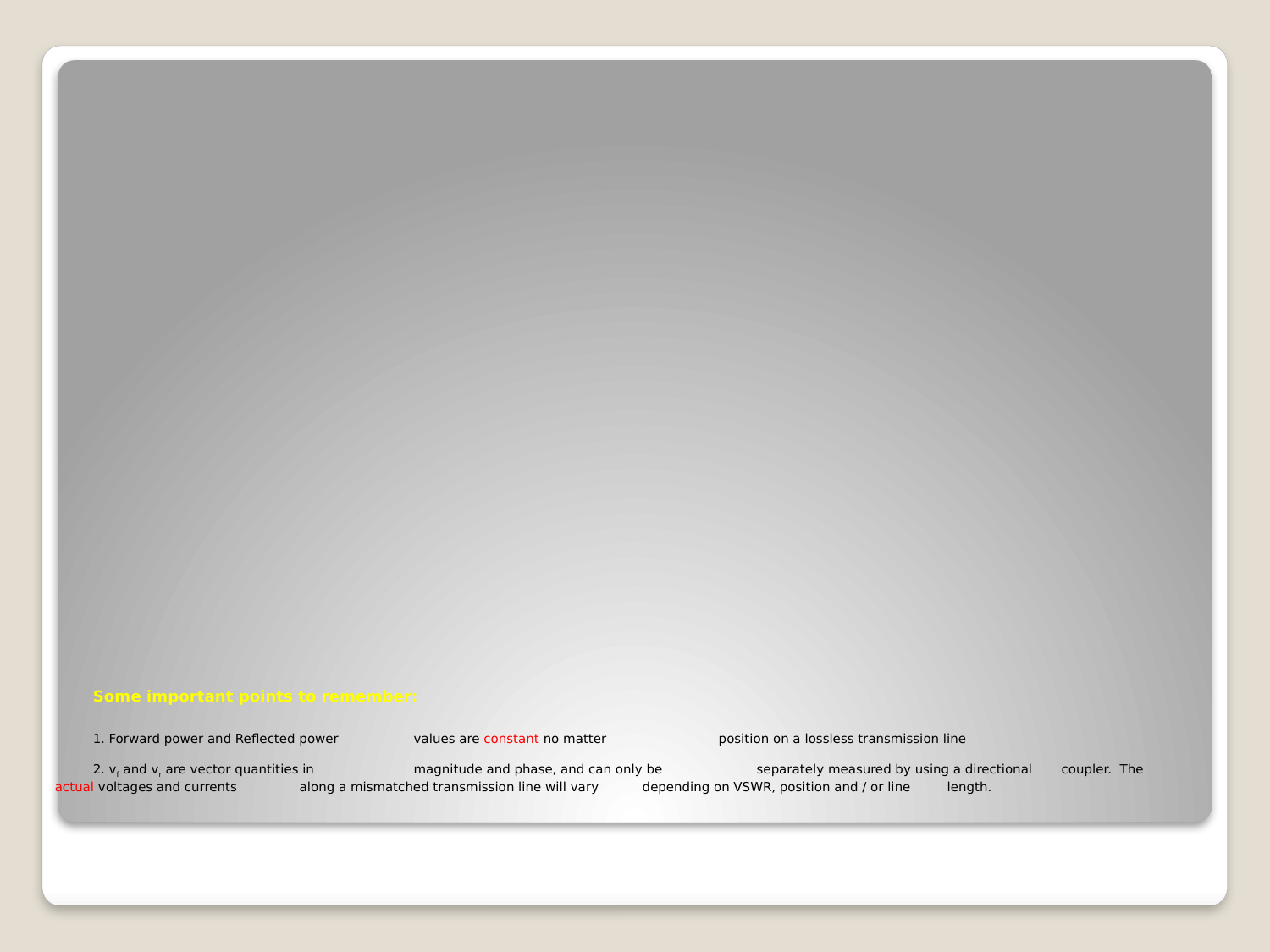

# Some important points to remember: 1. Forward power and Reflected power 		    values are constant no matter 			    position on a lossless transmission line 2. vf and vr are vector quantities in 			    magnitude and phase, and can only be 	  	    separately measured by using a directional 	    coupler.  The actual voltages and currents 	 	    along a mismatched transmission line will vary 	    depending on VSWR, position and / or line 	    length.